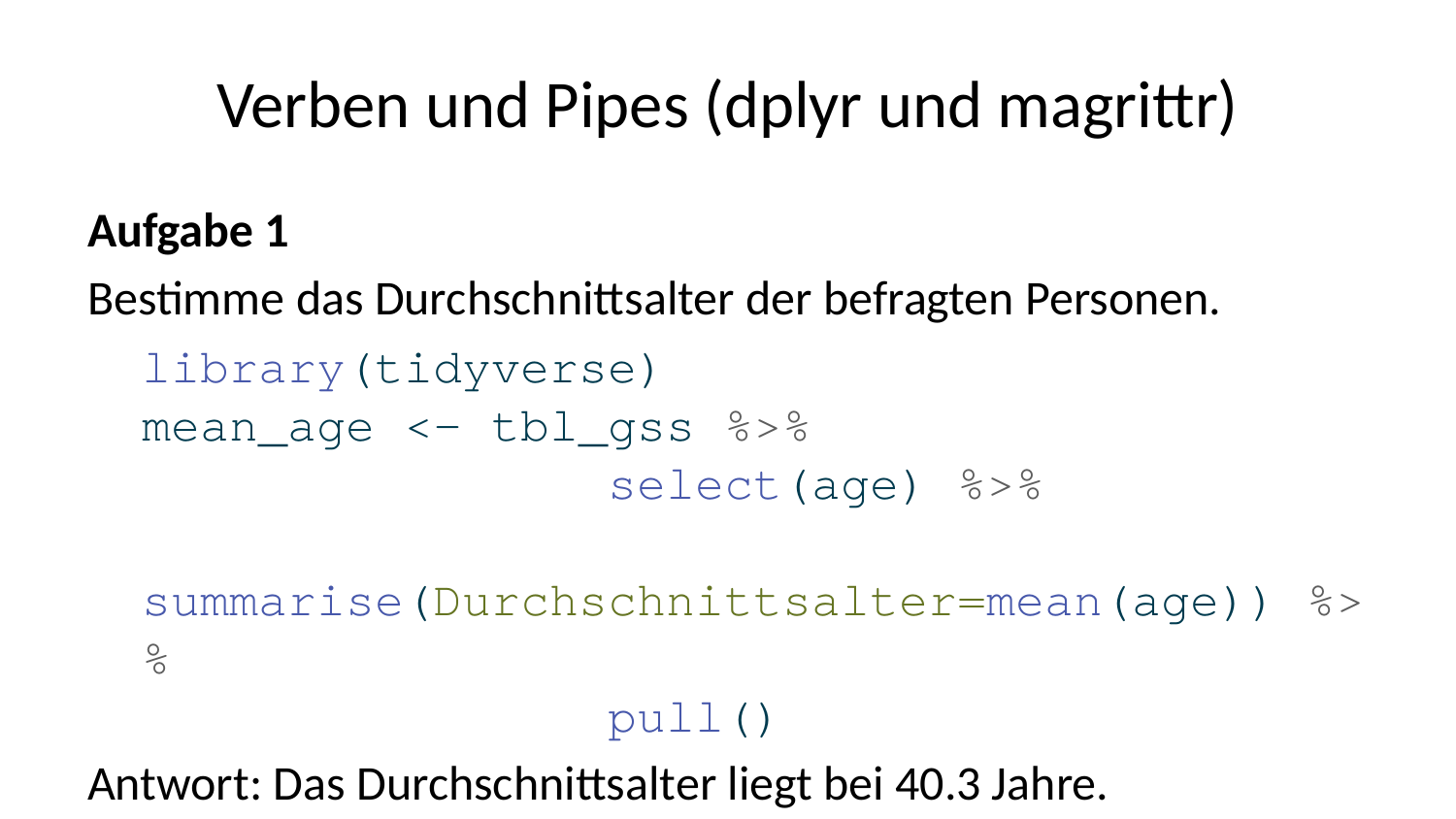

# Verben und Pipes (dplyr und magrittr)
Aufgabe 1
Bestimme das Durchschnittsalter der befragten Personen.
library(tidyverse)
mean_age <- tbl_gss %>%
                select(age) %>%
                summarise(Durchschnittsalter=mean(age)) %>%
                pull()
Antwort: Das Durchschnittsalter liegt bei 40.3 Jahre.